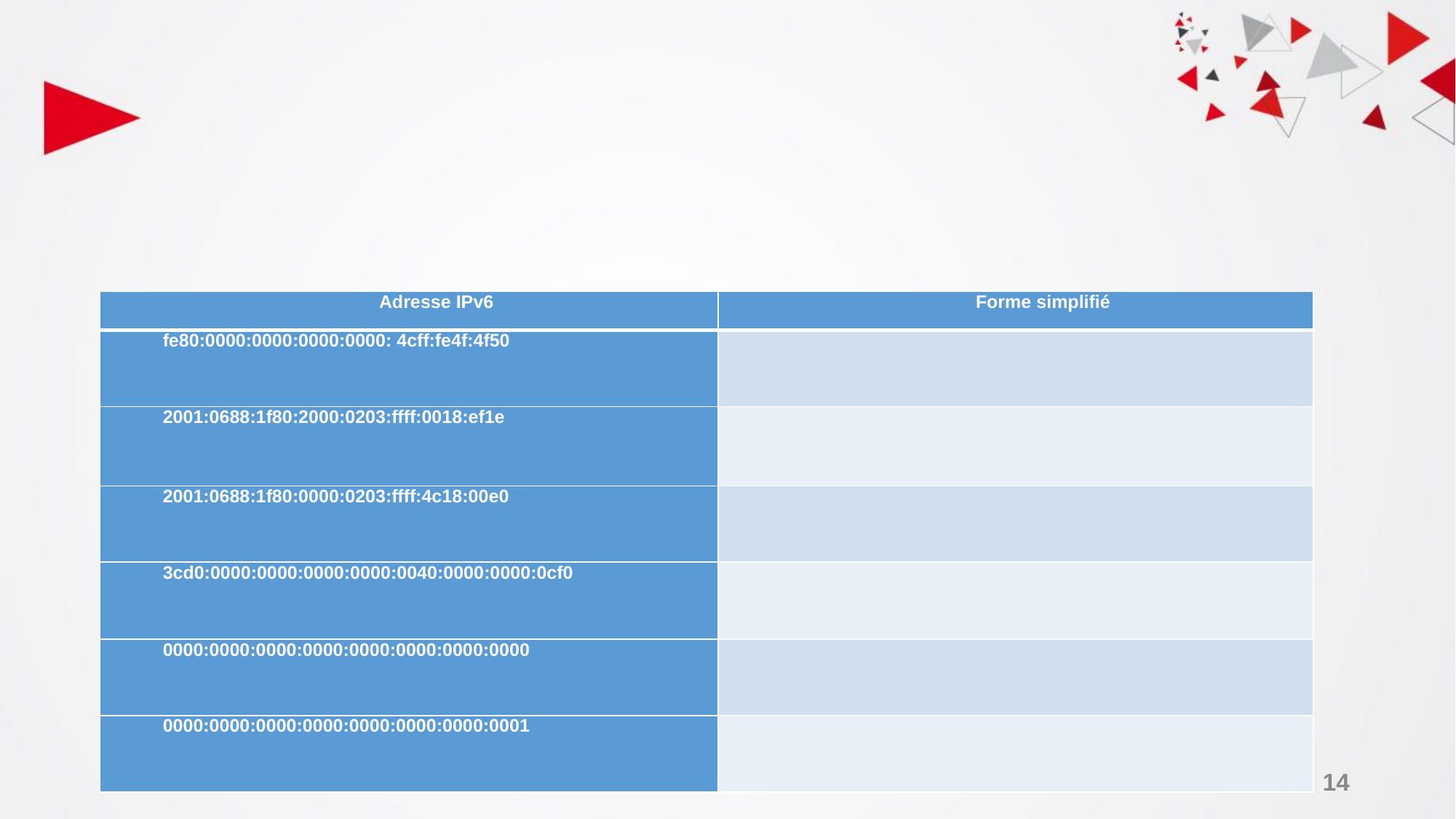

| Adresse IPv6 | Forme simplifié |
| --- | --- |
| fe80:0000:0000:0000:0000: 4cff:fe4f:4f50 |  |
| 2001:0688:1f80:2000:0203:ffff:0018:ef1e |  |
| 2001:0688:1f80:0000:0203:ffff:4c18:00e0 |  |
| 3cd0:0000:0000:0000:0000:0040:0000:0000:0cf0 |  |
| 0000:0000:0000:0000:0000:0000:0000:0000 |  |
| 0000:0000:0000:0000:0000:0000:0000:0001 |  |
14